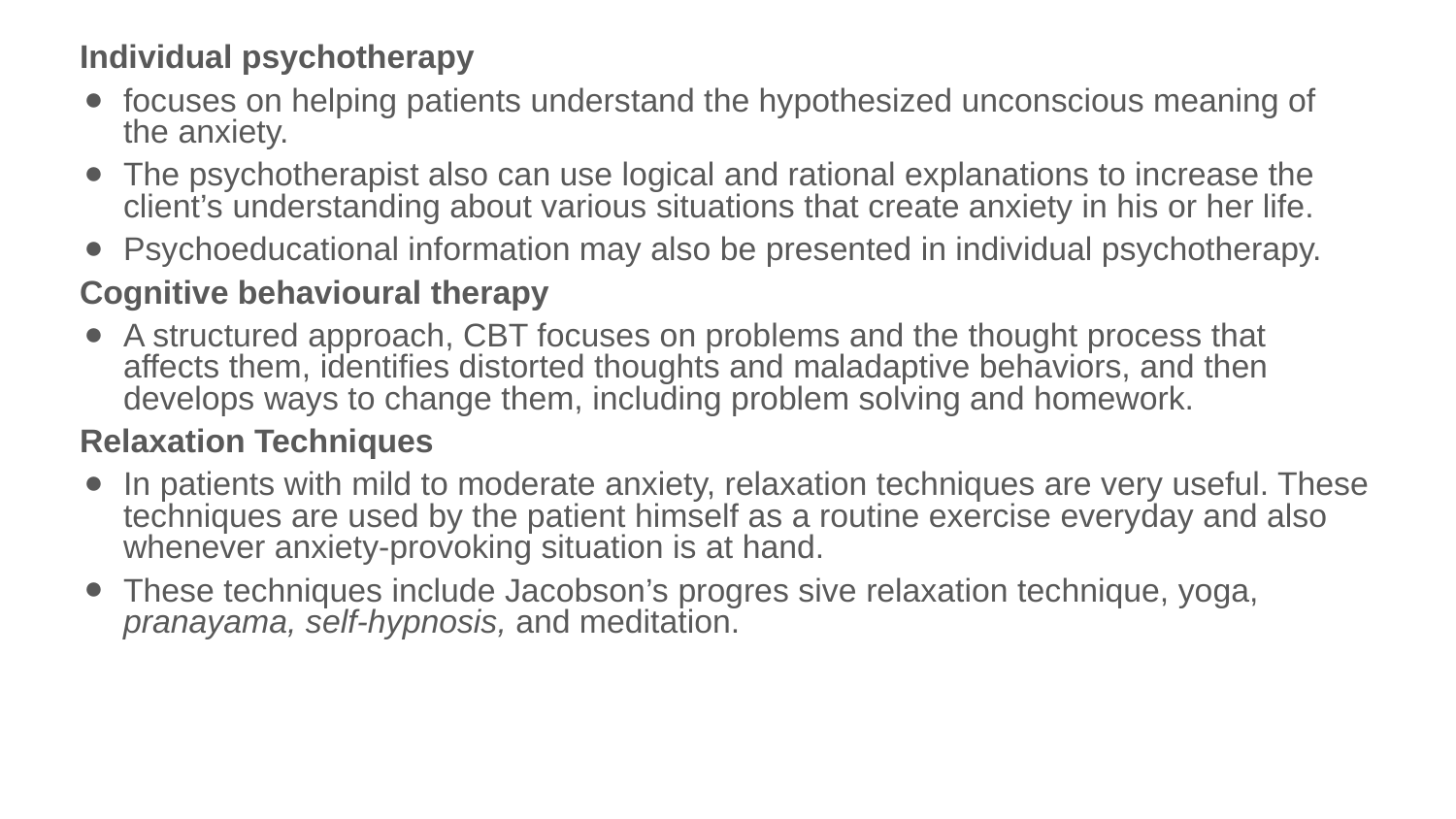

Individual psychotherapy
focuses on helping patients understand the hypothesized unconscious meaning of the anxiety.
The psychotherapist also can use logical and rational explanations to increase the client’s understanding about various situations that create anxiety in his or her life.
Psychoeducational information may also be presented in individual psychotherapy.
Cognitive behavioural therapy
A structured approach, CBT focuses on problems and the thought process that affects them, identifies distorted thoughts and maladaptive behaviors, and then develops ways to change them, including problem solving and homework.
Relaxation Techniques
In patients with mild to moderate anxiety, relaxation techniques are very useful. These techniques are used by the patient himself as a routine exercise everyday and also whenever anxiety-provoking situation is at hand.
These techniques include Jacobson’s progres sive relaxation technique, yoga, pranayama, self-hypnosis, and meditation.